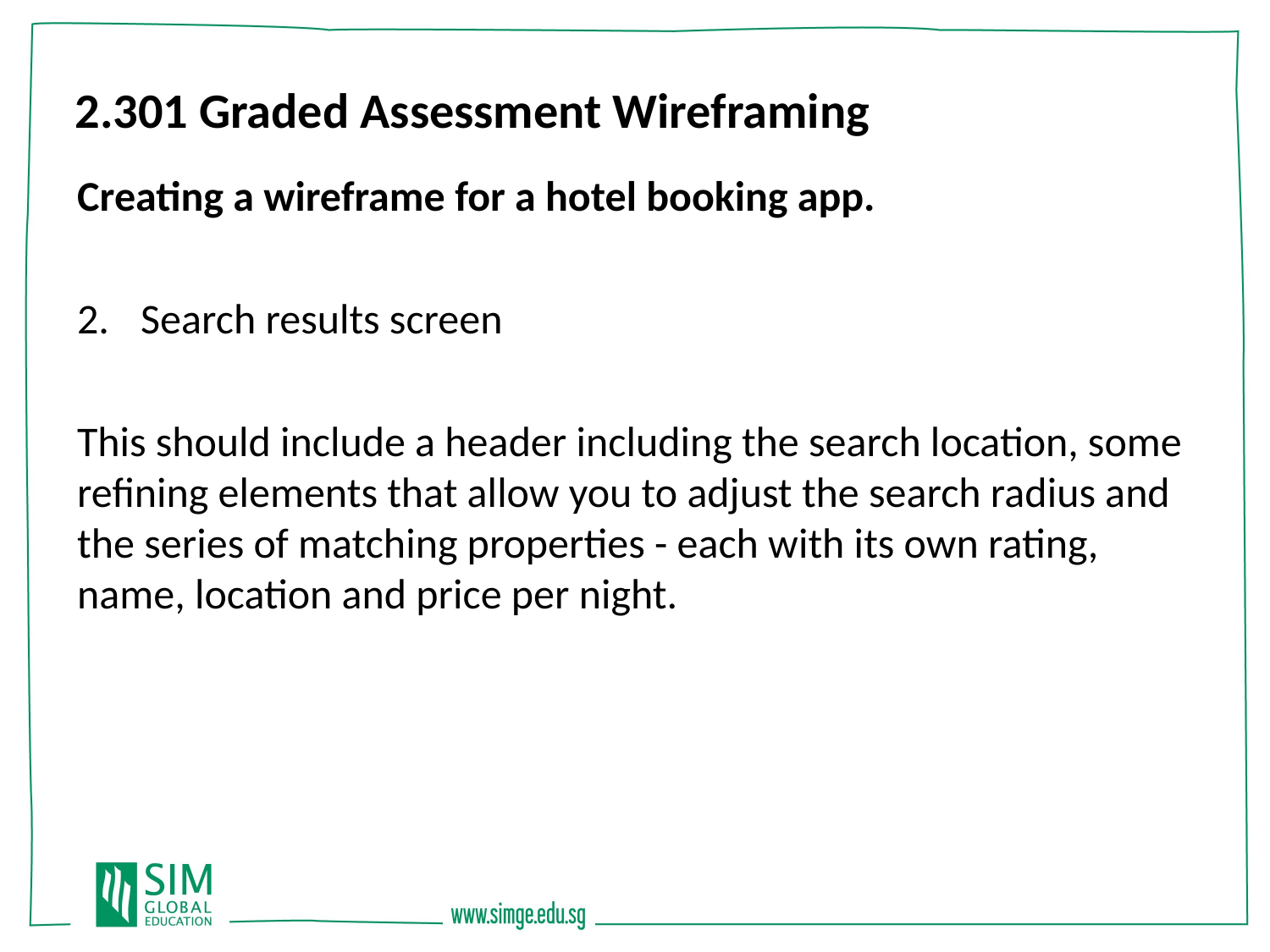

2.301 Graded Assessment Wireframing
Creating a wireframe for a hotel booking app.

Search results screen

This should include a header including the search location, some refining elements that allow you to adjust the search radius and the series of matching properties - each with its own rating, name, location and price per night.